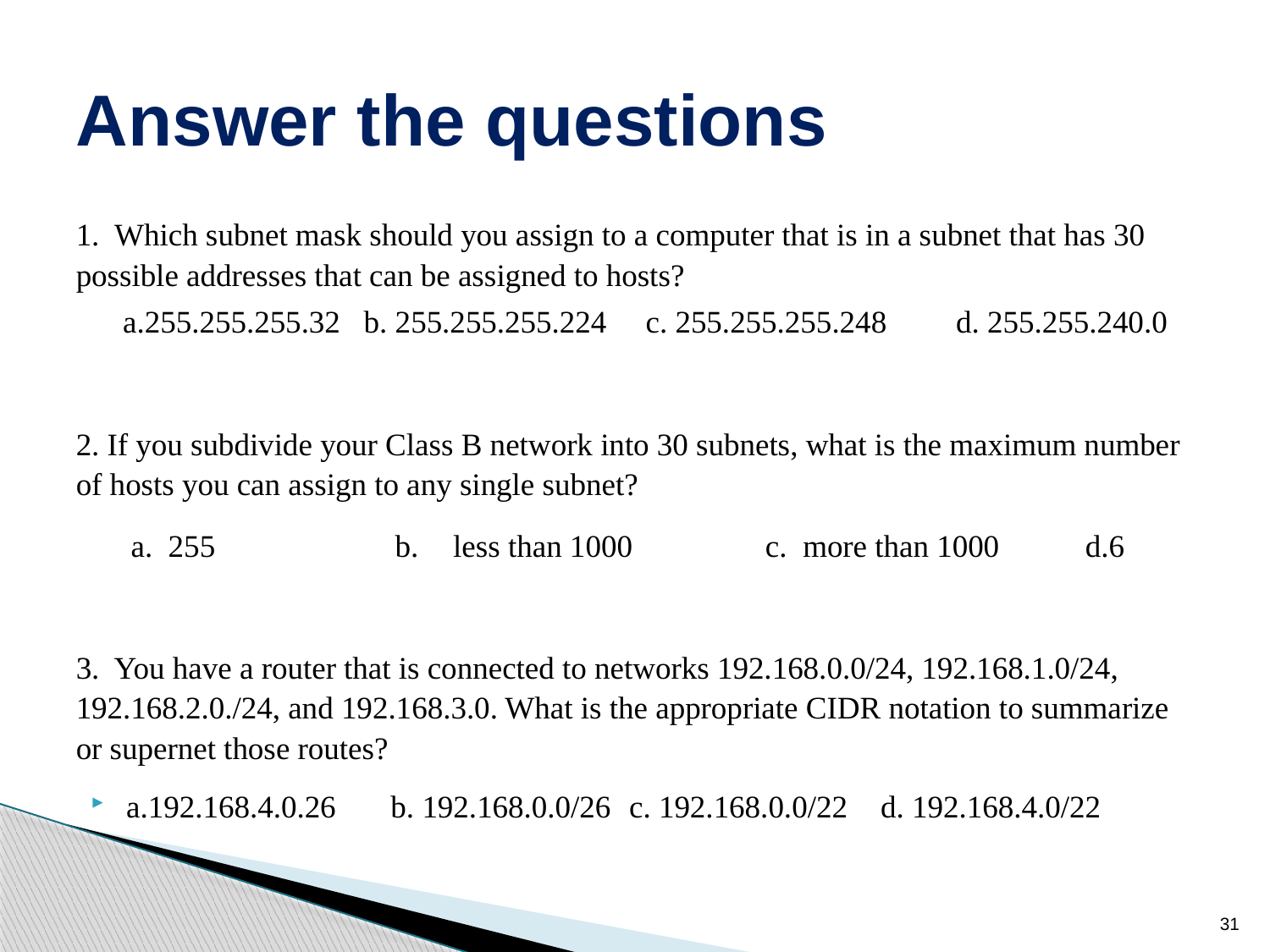

# Answer the questions
1.  Which subnet mask should you assign to a computer that is in a subnet that has 30 possible addresses that can be assigned to hosts?
      a.255.255.255.32   b. 255.255.255.224     c. 255.255.255.248	d. 255.255.240.0

2. If you subdivide your Class B network into 30 subnets, what is the maximum number of hosts you can assign to any single subnet?
       a.  255                       b.	less than 1000                 c.  more than 1000           d.6

3.  You have a router that is connected to networks 192.168.0.0/24, 192.168.1.0/24, 192.168.2.0./24, and 192.168.3.0. What is the appropriate CIDR notation to summarize or supernet those routes?
a.192.168.4.0.26       b. 192.168.0.0/26	c. 192.168.0.0/22	d. 192.168.4.0/22

31